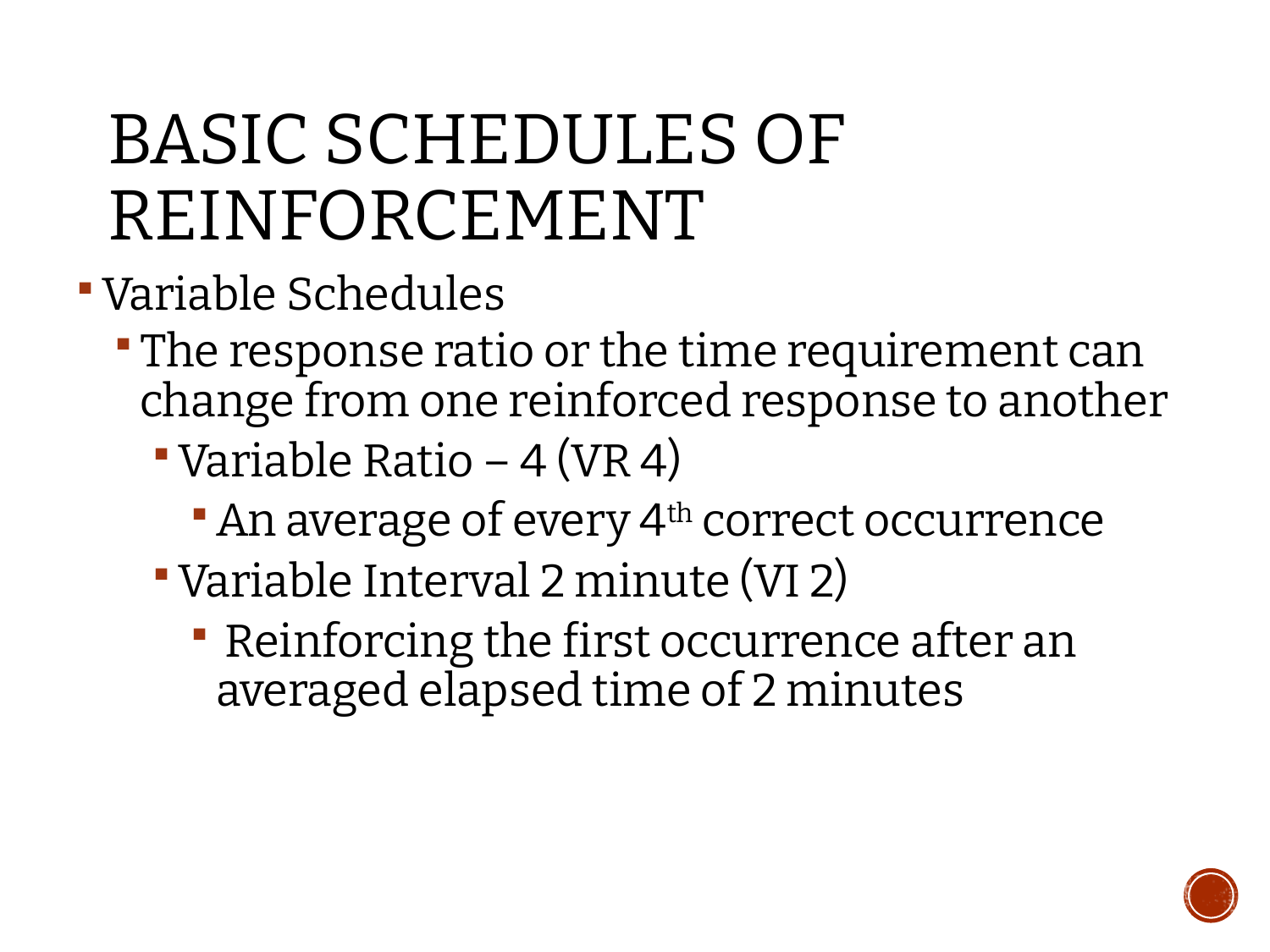

# Basic Schedules of Reinforcement
Variable Schedules
The response ratio or the time requirement can change from one reinforced response to another
Variable Ratio – 4 (VR 4)
An average of every 4th correct occurrence
Variable Interval 2 minute (VI 2)
 Reinforcing the first occurrence after an averaged elapsed time of 2 minutes